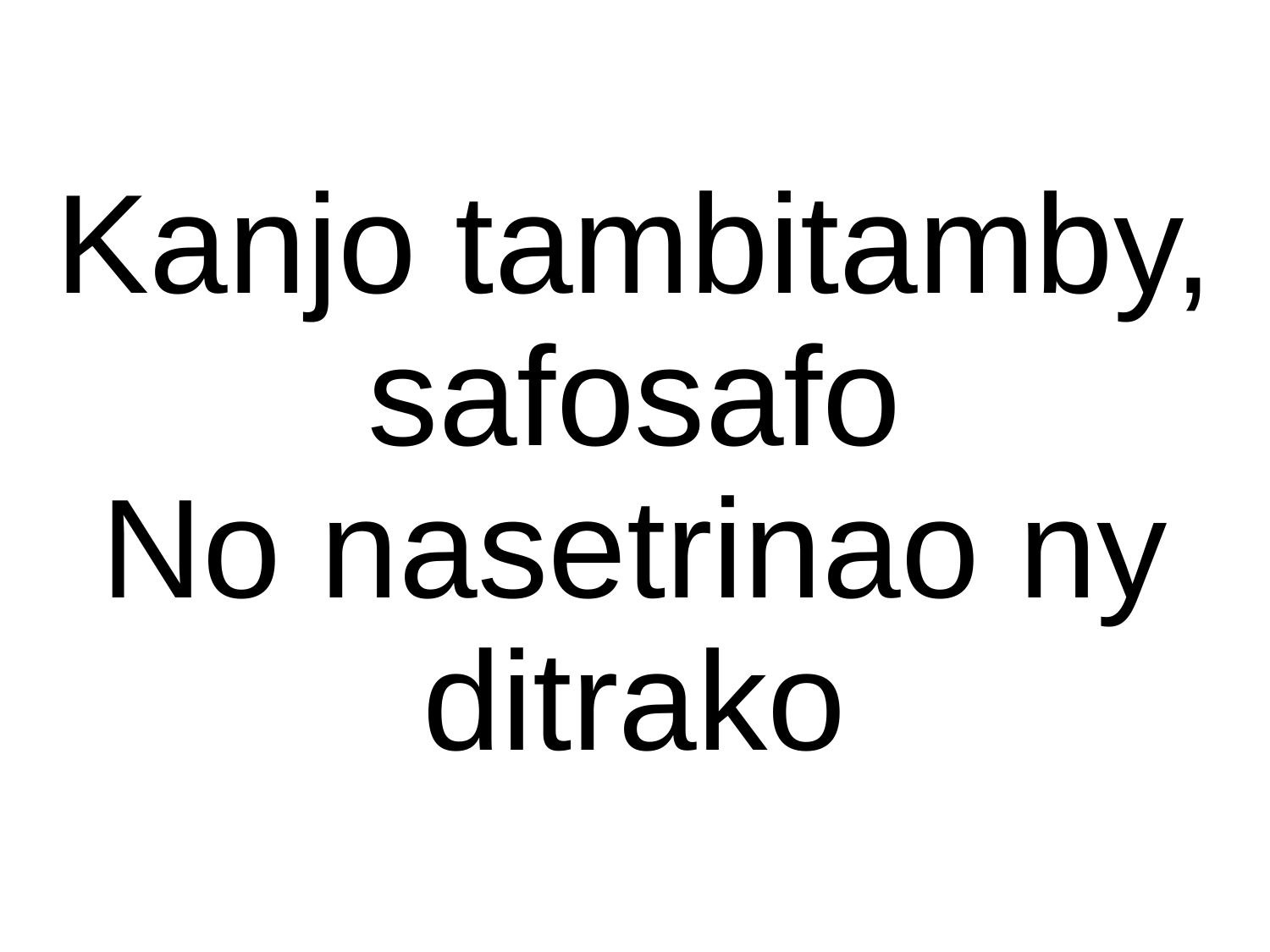

Kanjo tambitamby, safosafo
No nasetrinao ny ditrako